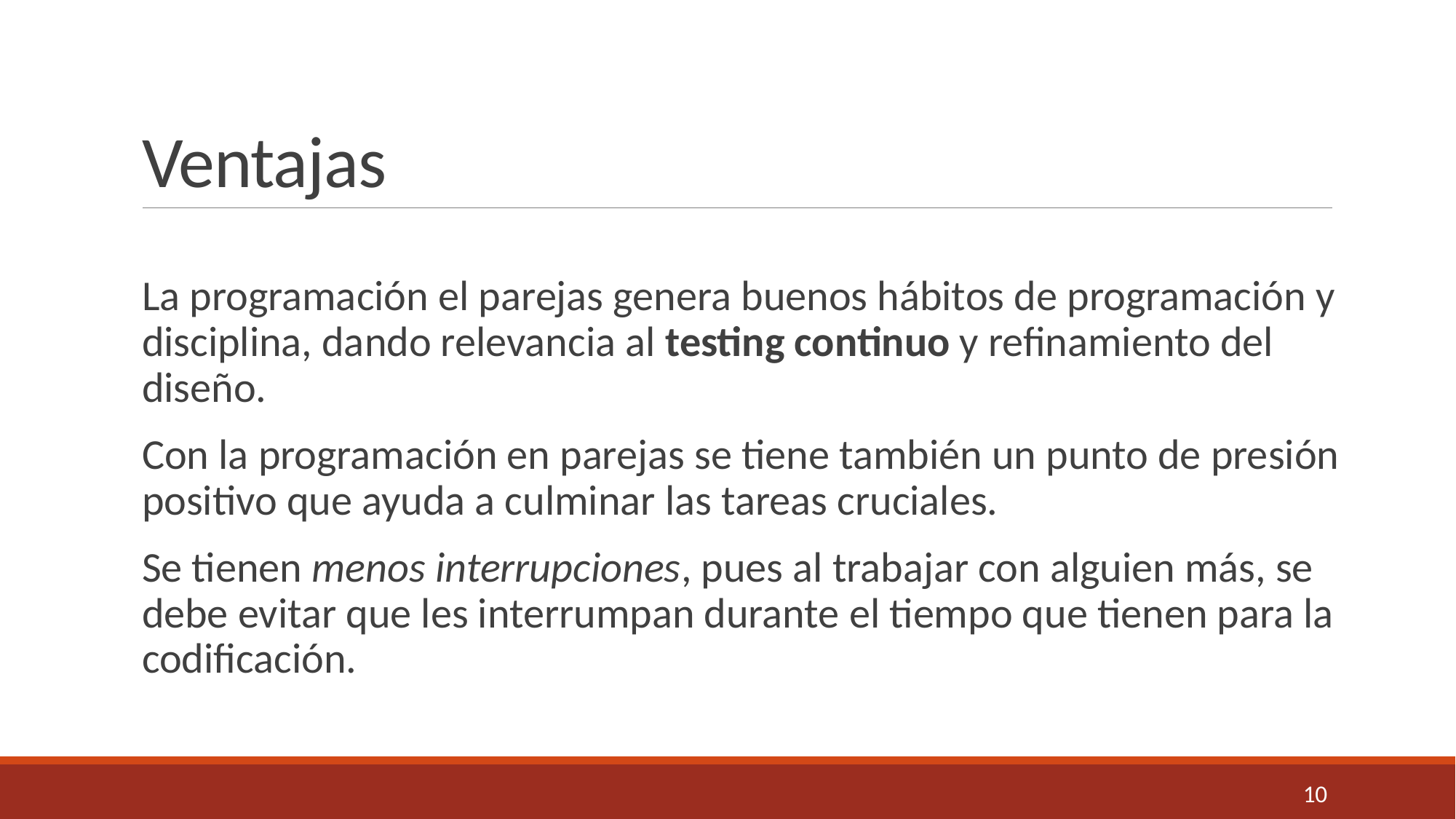

# Ventajas
La programación el parejas genera buenos hábitos de programación y disciplina, dando relevancia al testing continuo y refinamiento del diseño.
Con la programación en parejas se tiene también un punto de presión positivo que ayuda a culminar las tareas cruciales.
Se tienen menos interrupciones, pues al trabajar con alguien más, se debe evitar que les interrumpan durante el tiempo que tienen para la codificación.
10